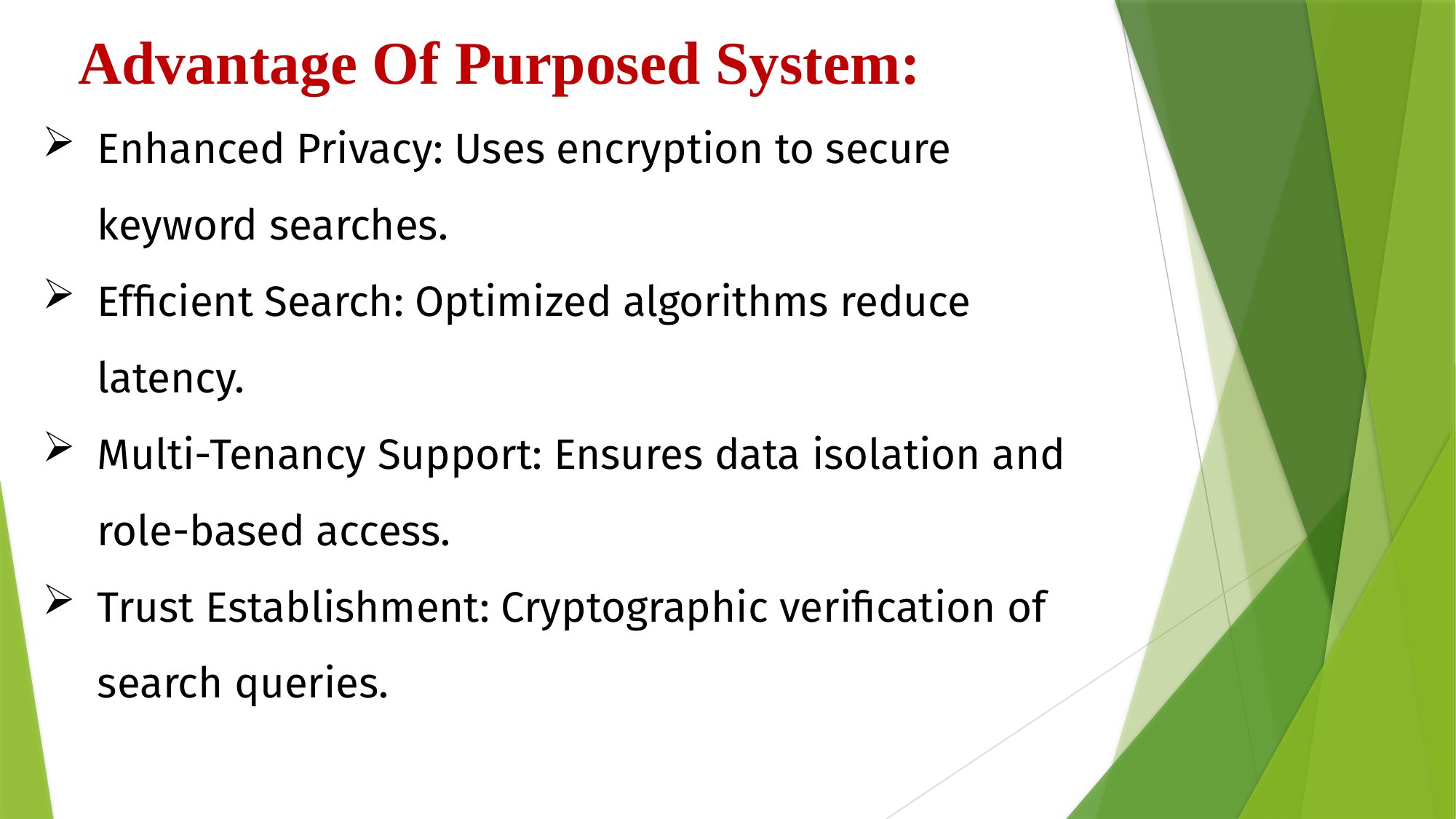

Advantage Of Purposed System:
Enhanced Privacy: Uses encryption to secure keyword searches.
Efficient Search: Optimized algorithms reduce latency.
Multi-Tenancy Support: Ensures data isolation and role-based access.
Trust Establishment: Cryptographic verification of search queries.